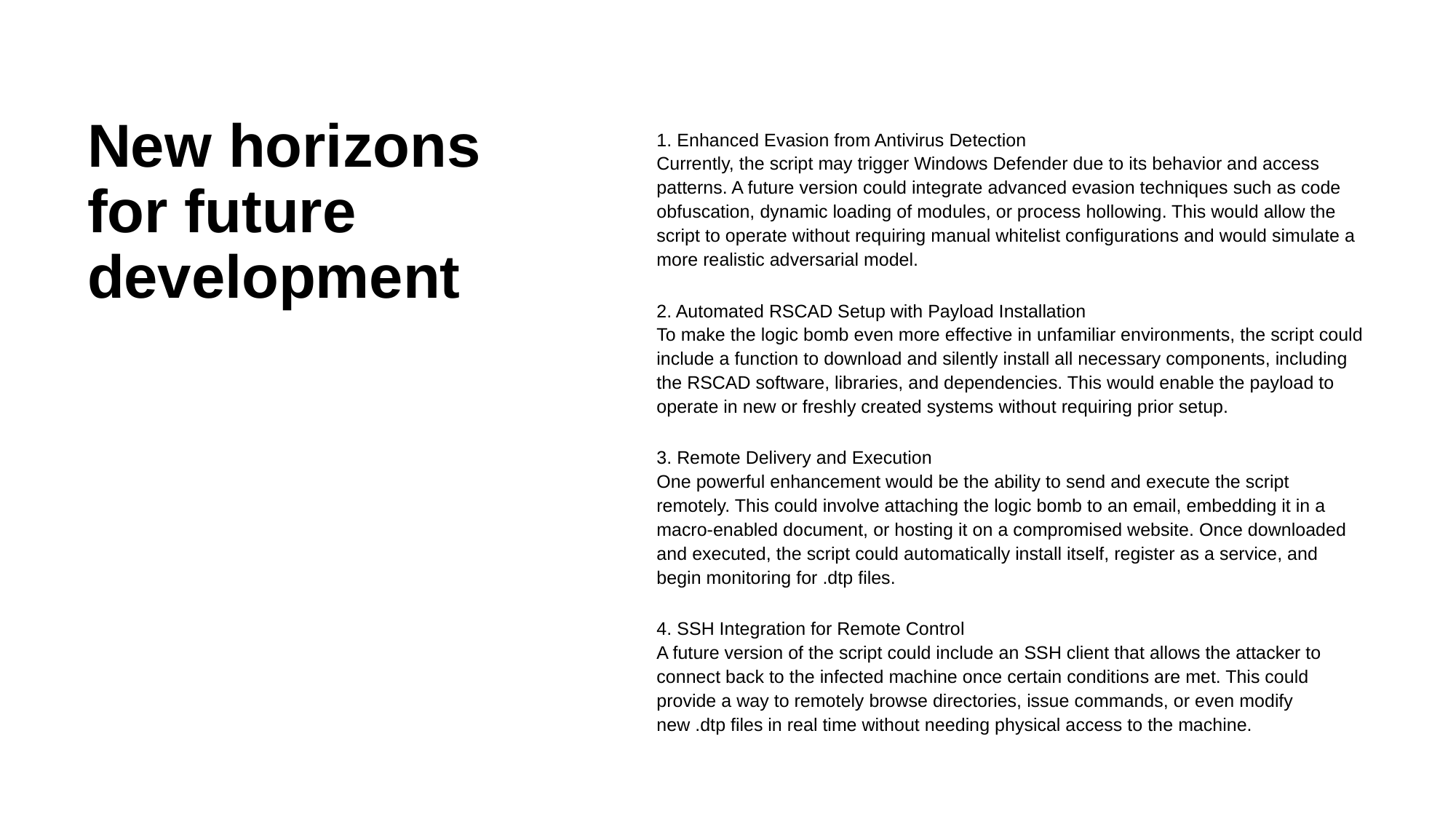

# New horizons for future development
1. Enhanced Evasion from Antivirus Detection
Currently, the script may trigger Windows Defender due to its behavior and access patterns. A future version could integrate advanced evasion techniques such as code obfuscation, dynamic loading of modules, or process hollowing. This would allow the script to operate without requiring manual whitelist configurations and would simulate a more realistic adversarial model.
2. Automated RSCAD Setup with Payload Installation
To make the logic bomb even more effective in unfamiliar environments, the script could include a function to download and silently install all necessary components, including the RSCAD software, libraries, and dependencies. This would enable the payload to operate in new or freshly created systems without requiring prior setup.
3. Remote Delivery and Execution
One powerful enhancement would be the ability to send and execute the script remotely. This could involve attaching the logic bomb to an email, embedding it in a macro-enabled document, or hosting it on a compromised website. Once downloaded and executed, the script could automatically install itself, register as a service, and begin monitoring for .dtp files.
4. SSH Integration for Remote Control
A future version of the script could include an SSH client that allows the attacker to connect back to the infected machine once certain conditions are met. This could provide a way to remotely browse directories, issue commands, or even modify new .dtp files in real time without needing physical access to the machine.